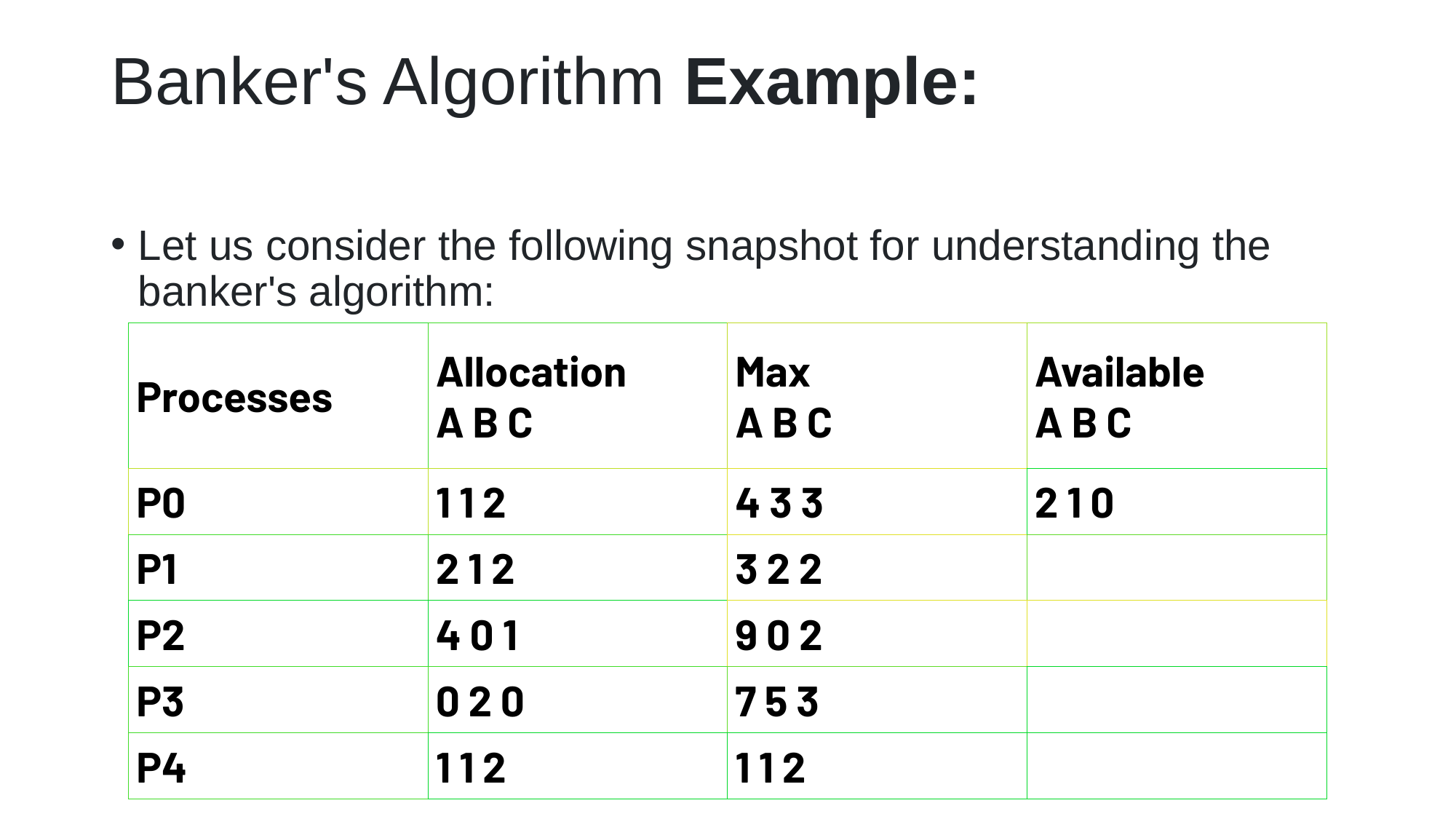

# Banker's Algorithm Example:
Let us consider the following snapshot for understanding the banker's algorithm:

| Processes | Allocation A B C | Max A B C | Available A B C |
| --- | --- | --- | --- |
| P0 | 1 1 2 | 4 3 3 | 2 1 0 |
| P1 | 2 1 2 | 3 2 2 |  |
| P2 | 4 0 1 | 9 0 2 |  |
| P3 | 0 2 0 | 7 5 3 |  |
| P4 | 1 1 2 | 1 1 2 |  |